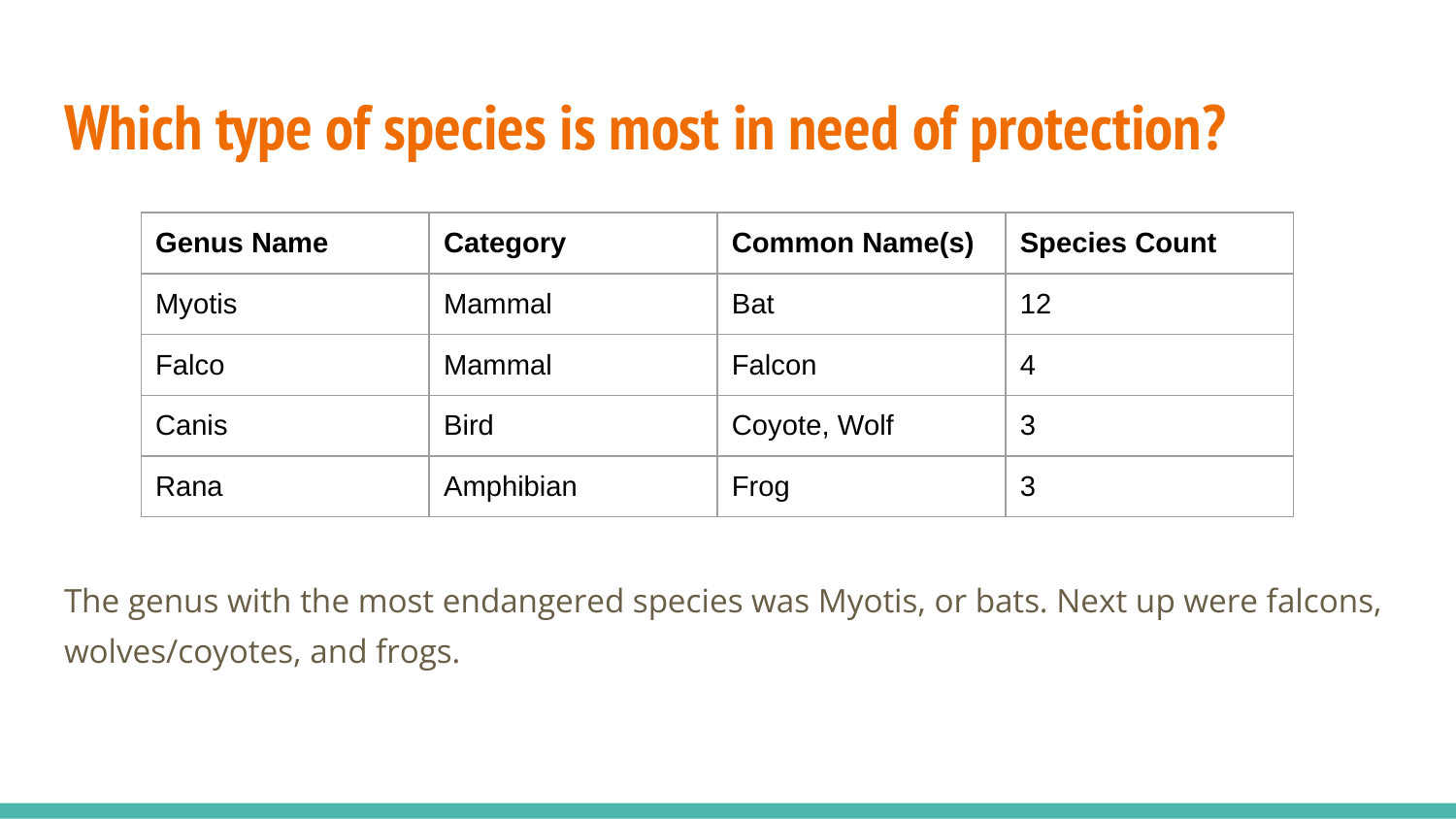

# Which type of species is most in need of protection?
| Genus Name | Category | Common Name(s) | Species Count |
| --- | --- | --- | --- |
| Myotis | Mammal | Bat | 12 |
| Falco | Mammal | Falcon | 4 |
| Canis | Bird | Coyote, Wolf | 3 |
| Rana | Amphibian | Frog | 3 |
The genus with the most endangered species was Myotis, or bats. Next up were falcons, wolves/coyotes, and frogs.